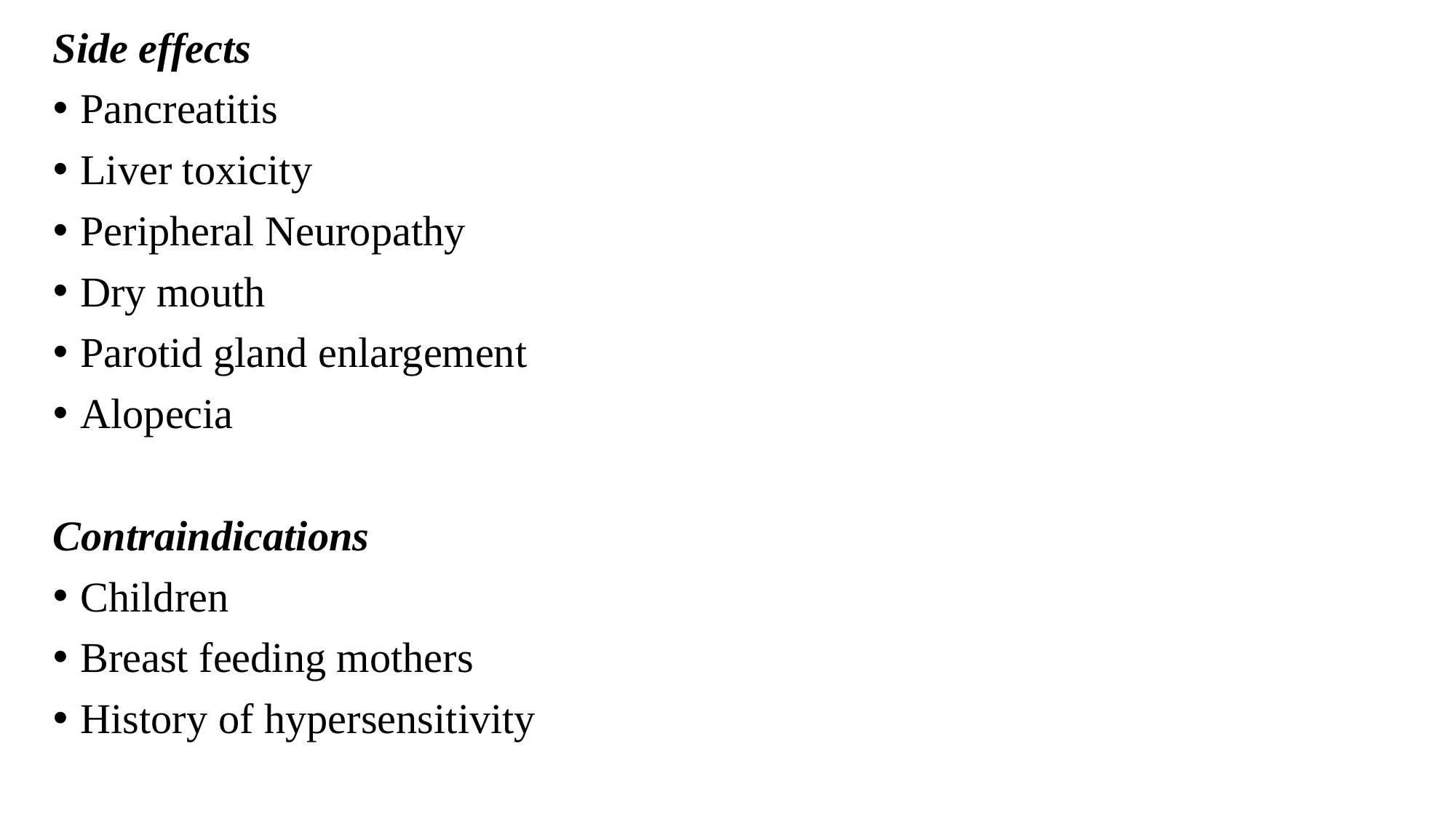

Side effects
Pancreatitis
Liver toxicity
Peripheral Neuropathy
Dry mouth
Parotid gland enlargement
Alopecia

Contraindications
Children
Breast feeding mothers
History of hypersensitivity